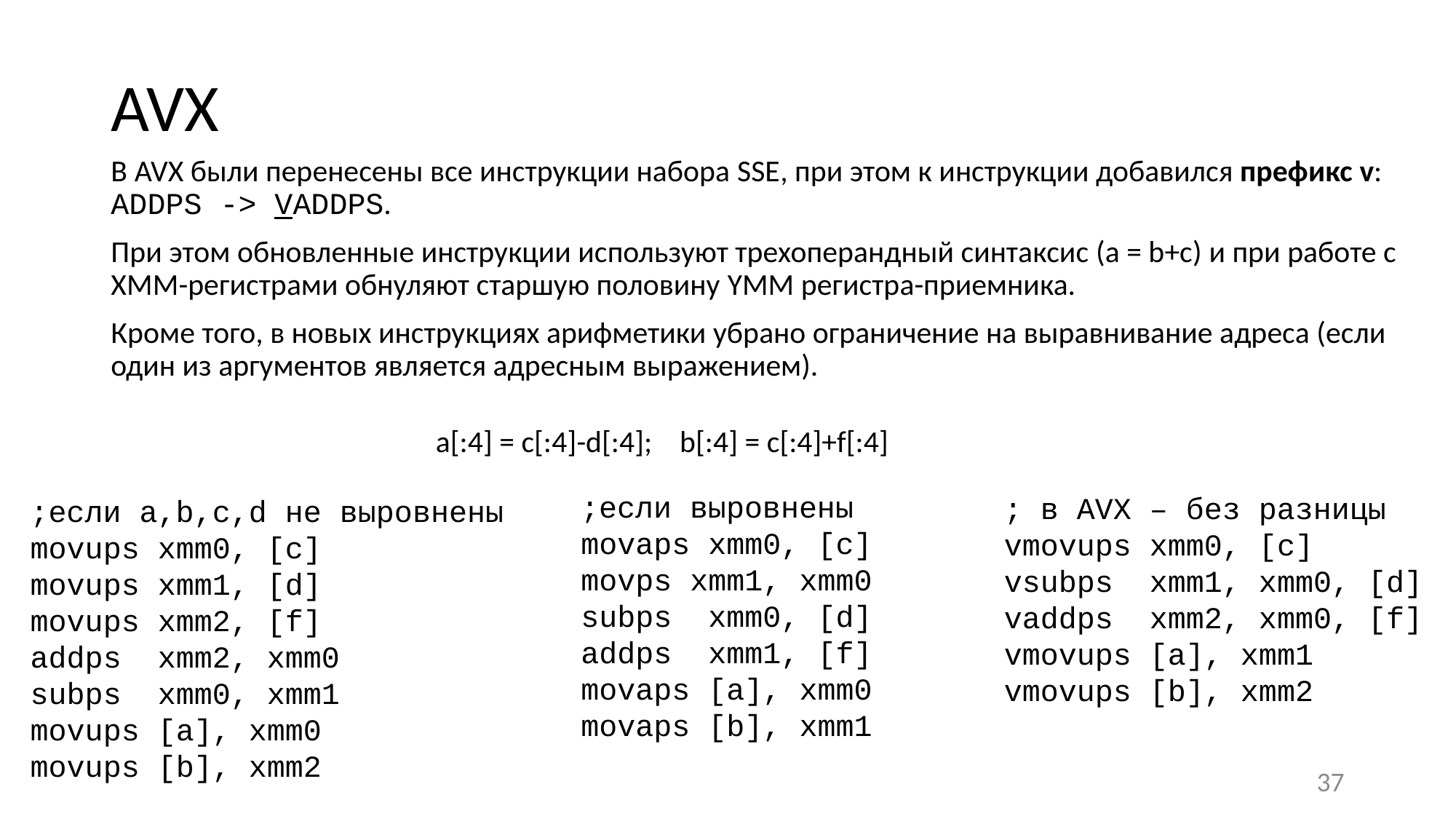

# AVX
В AVX были перенесены все инструкции набора SSE, при этом к инструкции добавился префикс v: ADDPS -> VADDPS.
При этом обновленные инструкции используют трехоперандный синтаксис (a = b+c) и при работе с XMM-регистрами обнуляют старшую половину YMM регистра-приемника.
Кроме того, в новых инструкциях арифметики убрано ограничение на выравнивание адреса (если один из аргументов является адресным выражением).
a[:4] = c[:4]-d[:4];    b[:4] = c[:4]+f[:4]
;если выровнены
movaps xmm0, [c]
movps xmm1, xmm0
subps  xmm0, [d]
addps  xmm1, [f]
movaps [a], xmm0
movaps [b], xmm1
; в AVX – без разницы
vmovups xmm0, [c]
vsubps  xmm1, xmm0, [d]
vaddps  xmm2, xmm0, [f]
vmovups [a], xmm1
vmovups [b], xmm2
;если a,b,c,d не выровнены
movups xmm0, [c]
movups xmm1, [d]
movups xmm2, [f]
addps  xmm2, xmm0
subps  xmm0, xmm1
movups [a], xmm0
movups [b], xmm2
37